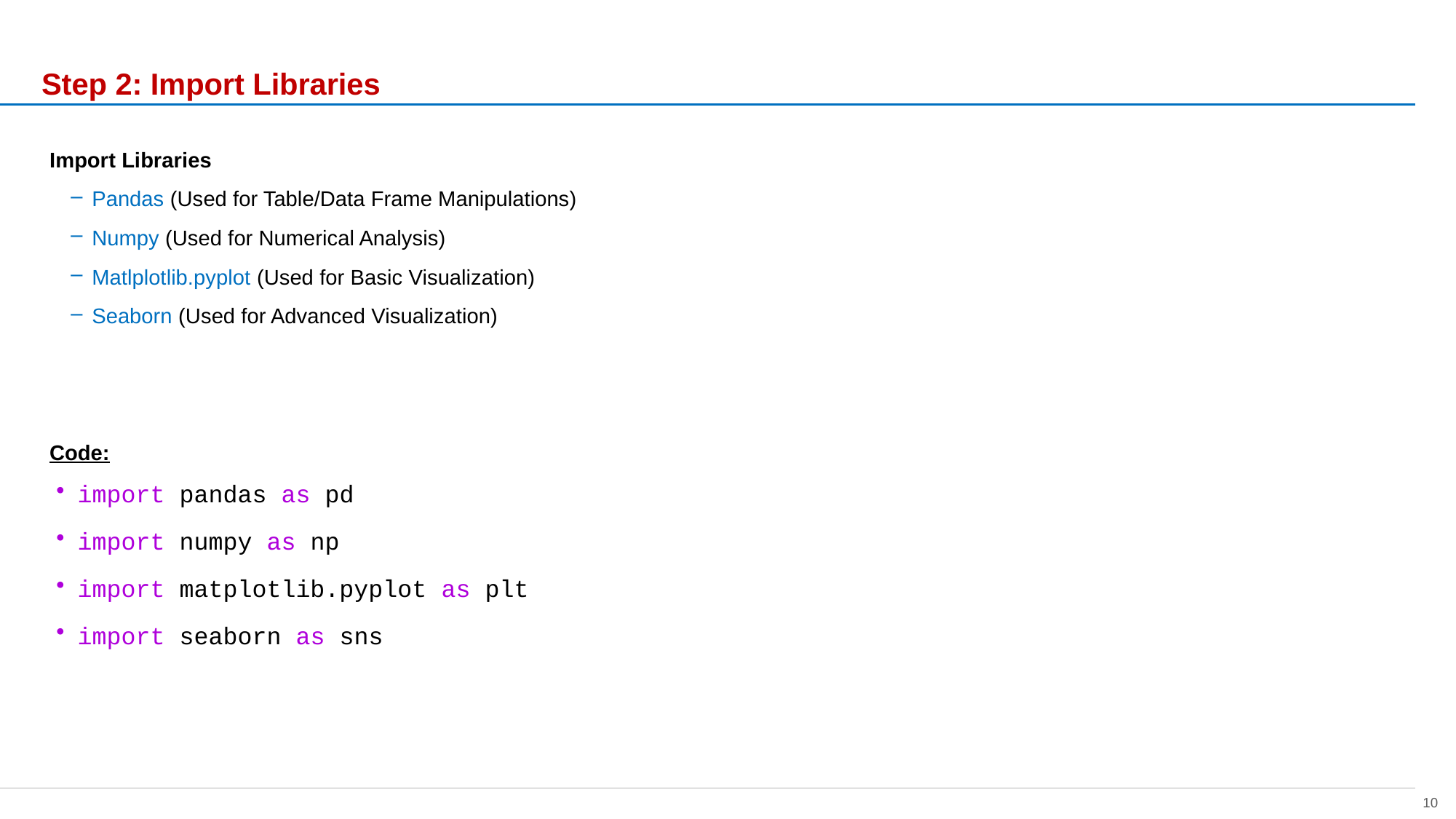

overall_0_132335268282037724 columns_1_132225817802942803 2_1_132335268182249538
# Step 2: Import Libraries
Import Libraries
Pandas (Used for Table/Data Frame Manipulations)
Numpy (Used for Numerical Analysis)
Matlplotlib.pyplot (Used for Basic Visualization)
Seaborn (Used for Advanced Visualization)

Code:
import pandas as pd
import numpy as np
import matplotlib.pyplot as plt
import seaborn as sns